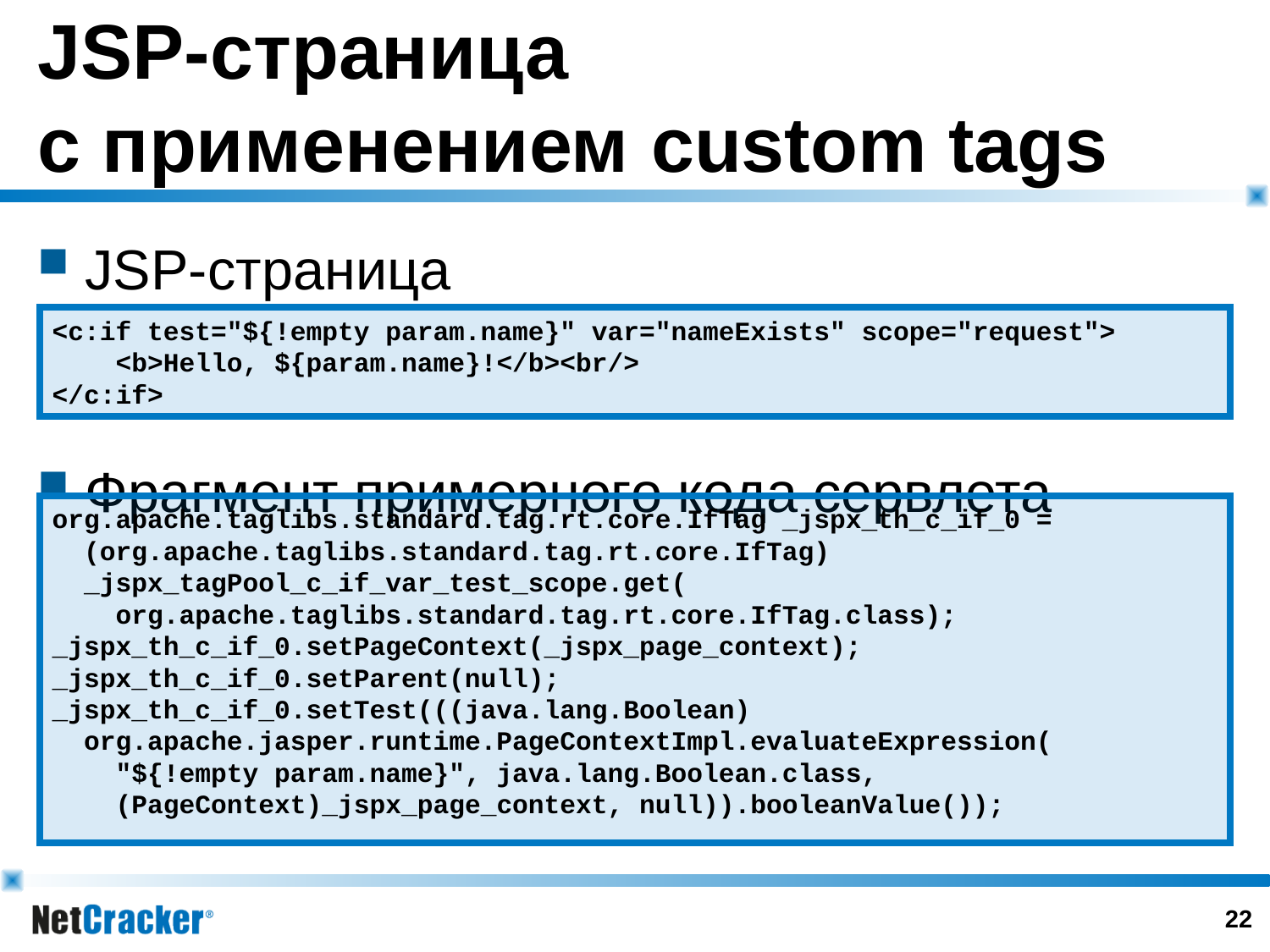

# JSP-страница с применением custom tags
JSP-страница

Фрагмент примерного кода сервлета
<c:if test="${!empty param.name}" var="nameExists" scope="request">
    <b>Hello, ${param.name}!</b><br/>
</c:if>
org.apache.taglibs.standard.tag.rt.core.IfTag _jspx_th_c_if_0 =
  (org.apache.taglibs.standard.tag.rt.core.IfTag)
  _jspx_tagPool_c_if_var_test_scope.get(
    org.apache.taglibs.standard.tag.rt.core.IfTag.class);
_jspx_th_c_if_0.setPageContext(_jspx_page_context);
_jspx_th_c_if_0.setParent(null);
_jspx_th_c_if_0.setTest(((java.lang.Boolean)
  org.apache.jasper.runtime.PageContextImpl.evaluateExpression(
    "${!empty param.name}", java.lang.Boolean.class,
    (PageContext)_jspx_page_context, null)).booleanValue());
22